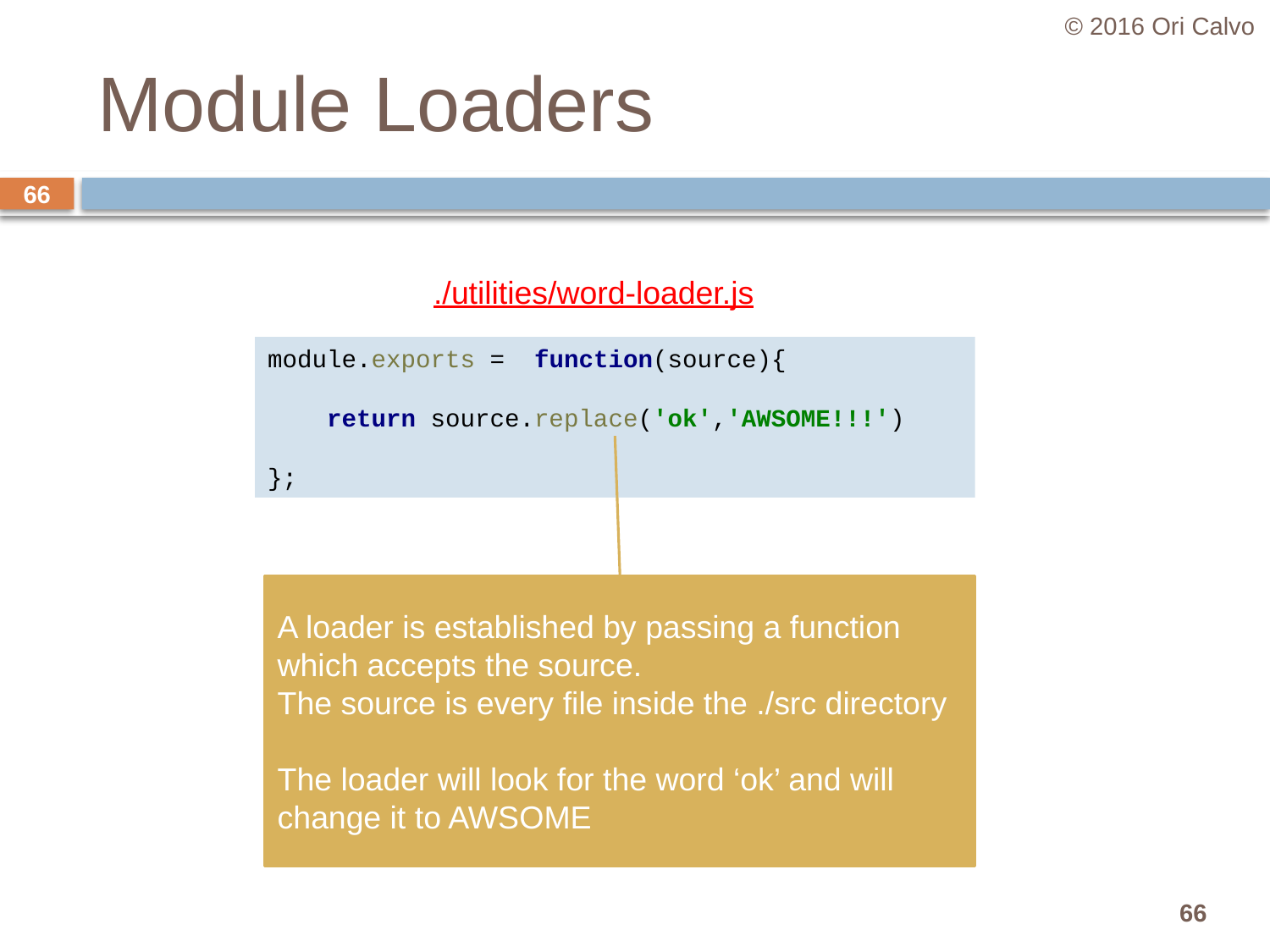

© 2016 Ori Calvo
# Module Loaders
66
./utilities/word-loader.js
module.exports =  function(source){
    return source.replace('ok','AWSOME!!!')
};
A loader is established by passing a function which accepts the source.
The source is every file inside the ./src directory

The loader will look for the word ‘ok’ and will change it to AWSOME